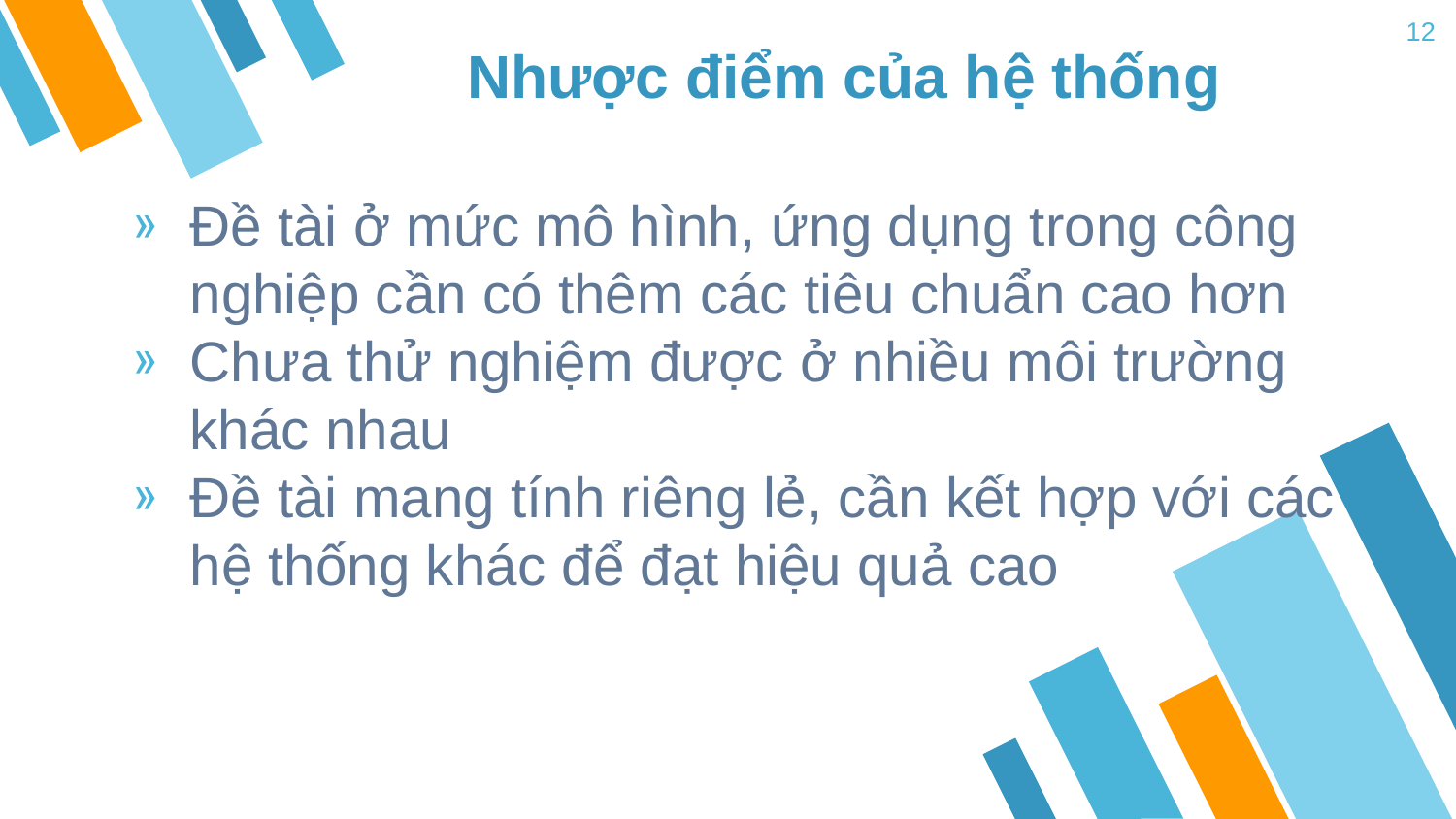

12
# Nhược điểm của hệ thống
Đề tài ở mức mô hình, ứng dụng trong công nghiệp cần có thêm các tiêu chuẩn cao hơn
Chưa thử nghiệm được ở nhiều môi trường khác nhau
Đề tài mang tính riêng lẻ, cần kết hợp với các hệ thống khác để đạt hiệu quả cao